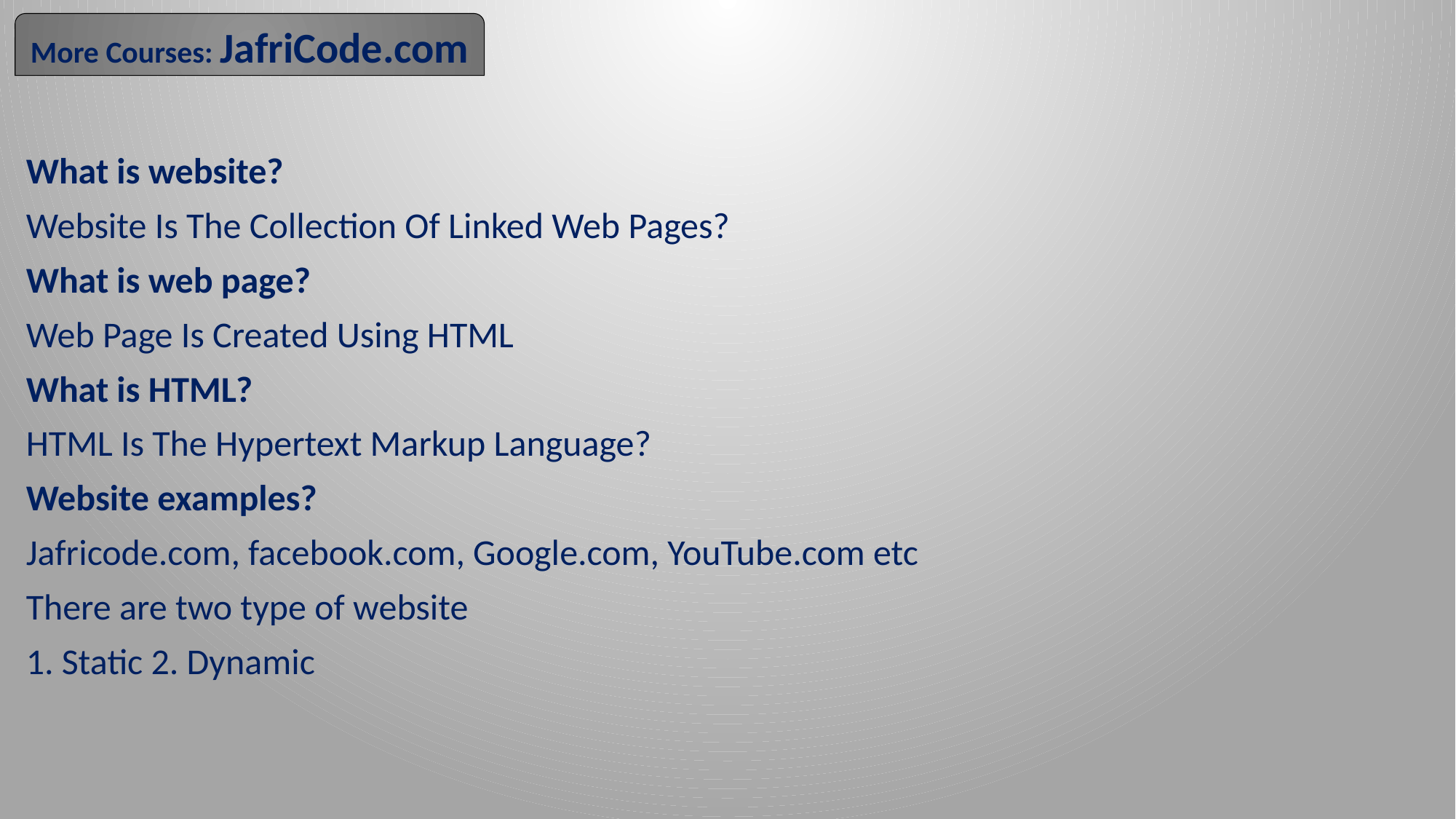

More Courses: JafriCode.com

What is website?
Website Is The Collection Of Linked Web Pages?
What is web page?
Web Page Is Created Using HTML
What is HTML?
HTML Is The Hypertext Markup Language?
Website examples?
Jafricode.com, facebook.com, Google.com, YouTube.com etc
There are two type of website
1. Static 2. Dynamic